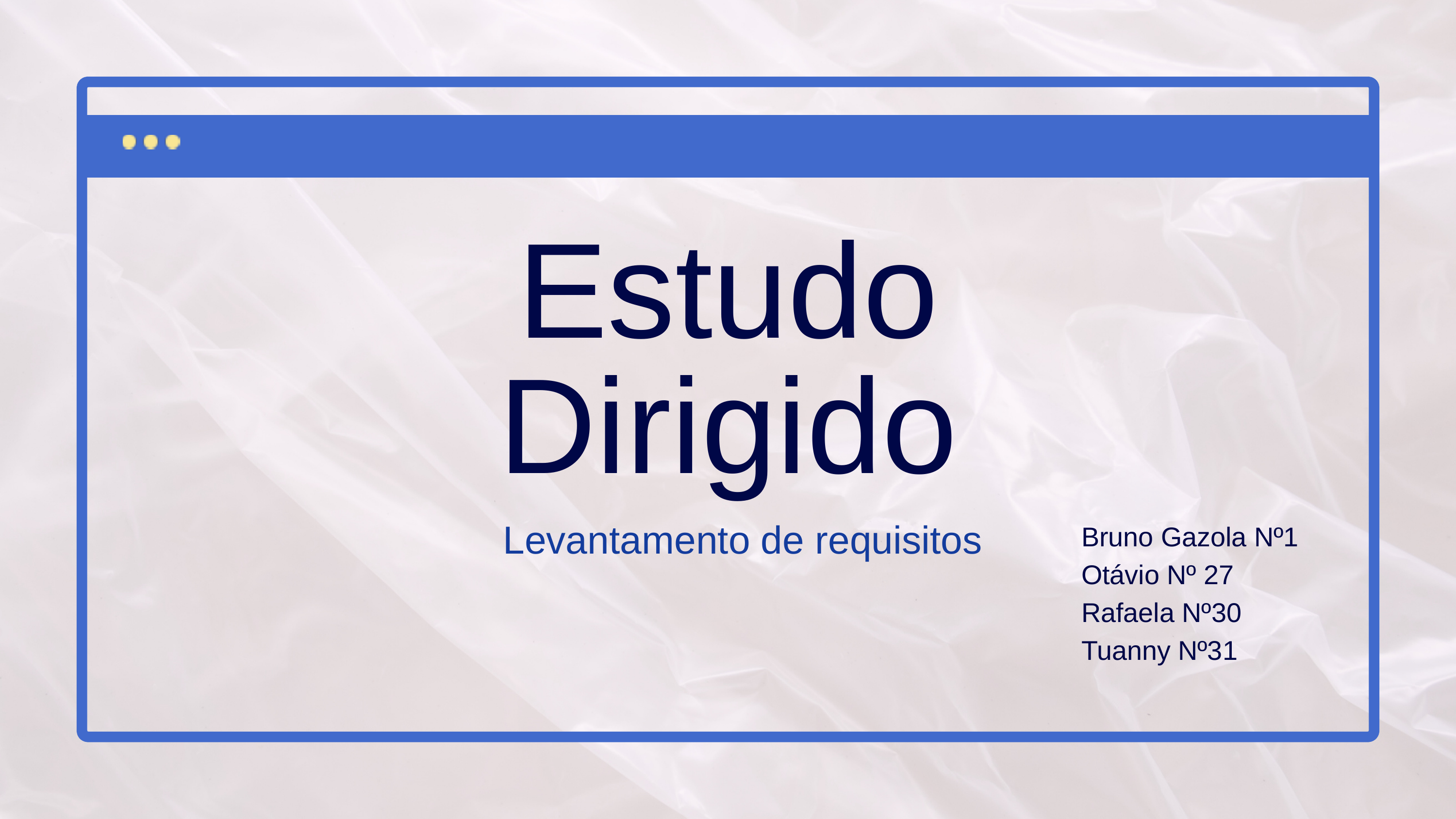

Estudo Dirigido

Bruno Gazola Nº1
Otávio Nº 27
Rafaela Nº30
Tuanny Nº31

Levantamento de requisitos